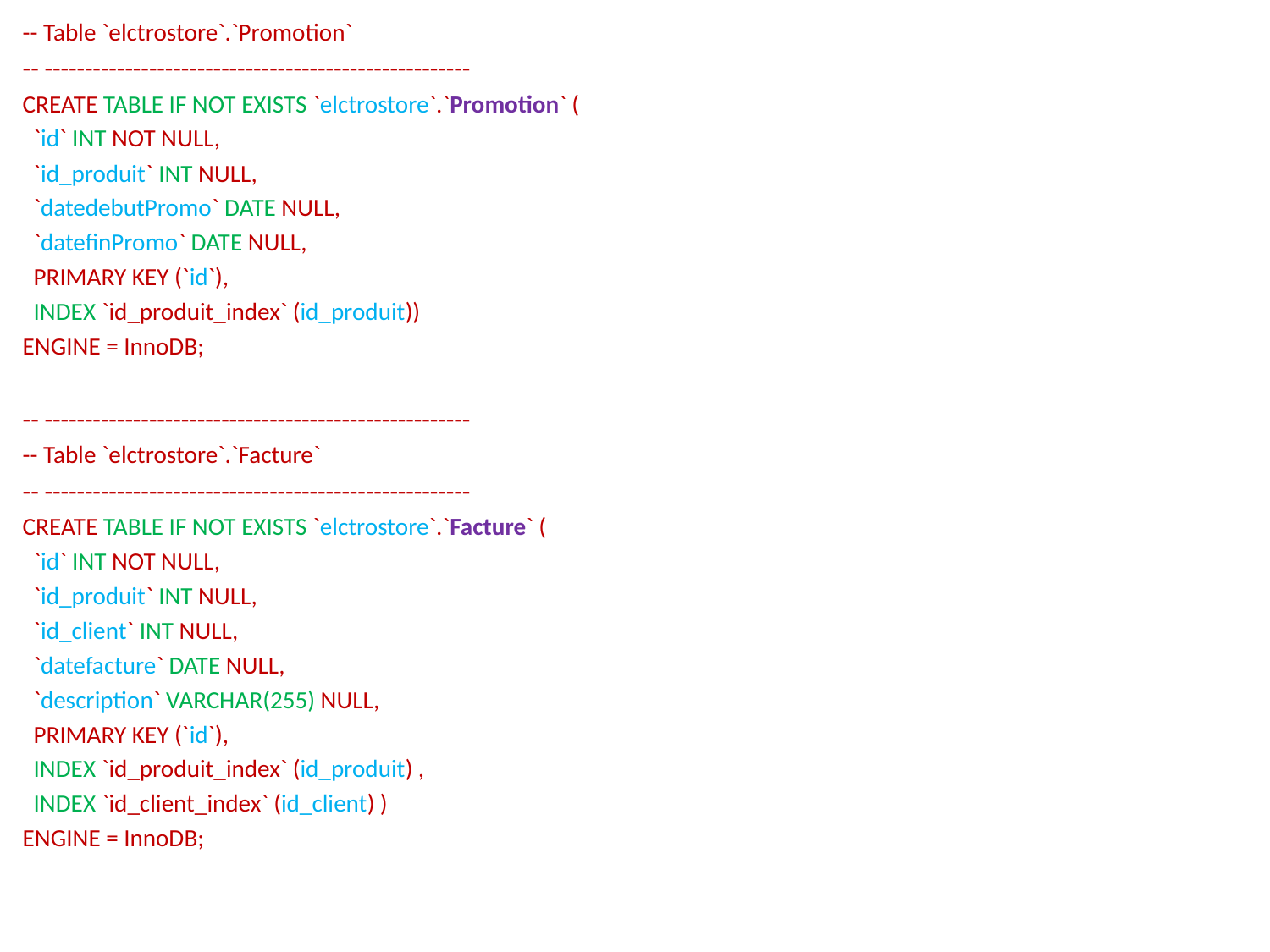

-- Table `elctrostore`.`Promotion`
-- -----------------------------------------------------
CREATE TABLE IF NOT EXISTS `elctrostore`.`Promotion` (
  `id` INT NOT NULL,
  `id_produit` INT NULL,
  `datedebutPromo` DATE NULL,
  `datefinPromo` DATE NULL,
  PRIMARY KEY (`id`),
  INDEX `id_produit_index` (id_produit))
ENGINE = InnoDB;

-- -----------------------------------------------------
-- Table `elctrostore`.`Facture`
-- -----------------------------------------------------
CREATE TABLE IF NOT EXISTS `elctrostore`.`Facture` (
  `id` INT NOT NULL,
  `id_produit` INT NULL,
  `id_client` INT NULL,
  `datefacture` DATE NULL,
  `description` VARCHAR(255) NULL,
  PRIMARY KEY (`id`),
  INDEX `id_produit_index` (id_produit) ,
  INDEX `id_client_index` (id_client) )
ENGINE = InnoDB;